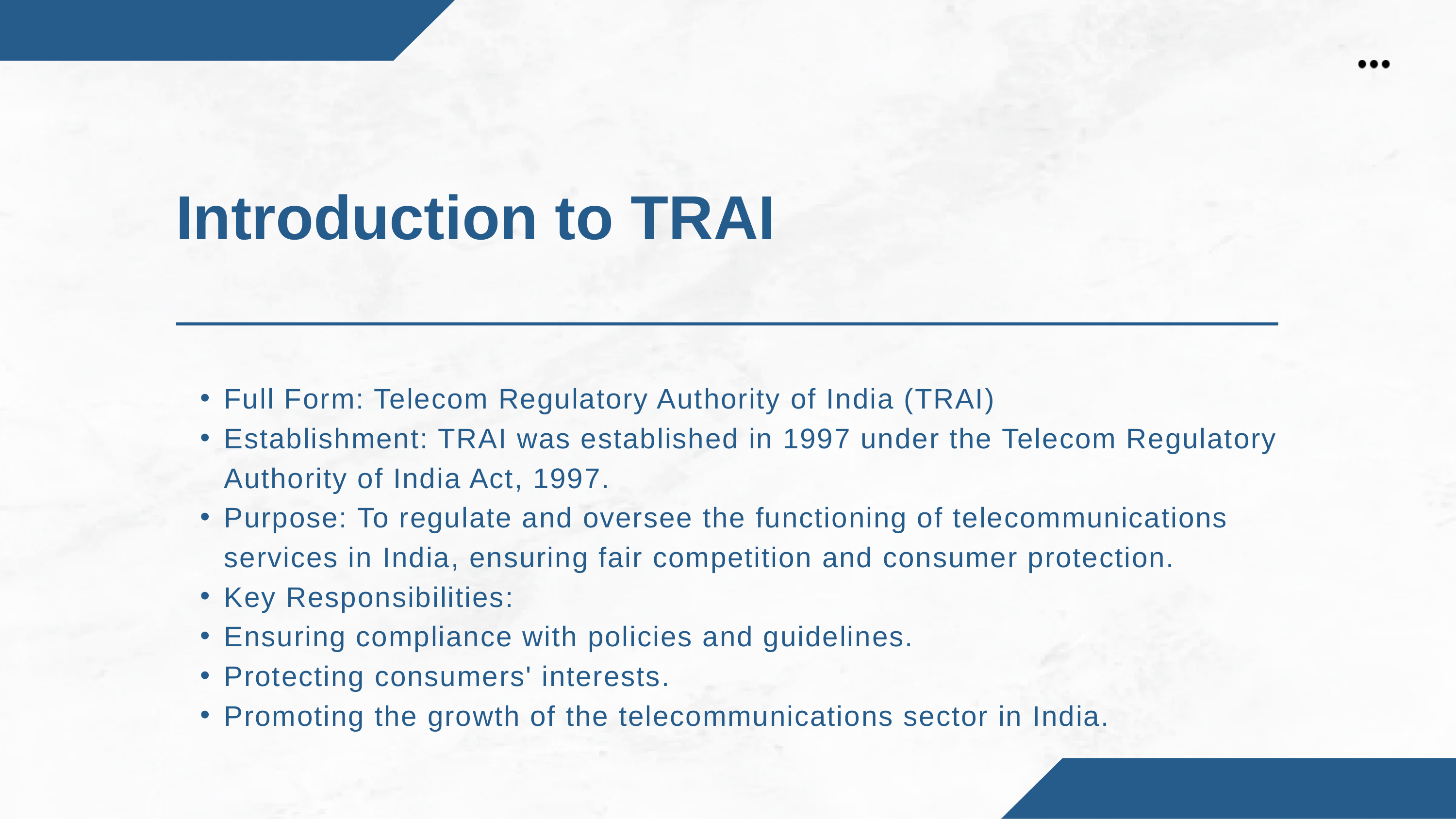

Introduction to TRAI

Full Form: Telecom Regulatory Authority of India (TRAI)
Establishment: TRAI was established in 1997 under the Telecom Regulatory Authority of India Act, 1997.
Purpose: To regulate and oversee the functioning of telecommunications services in India, ensuring fair competition and consumer protection.
Key Responsibilities:
Ensuring compliance with policies and guidelines.
Protecting consumers' interests.
Promoting the growth of the telecommunications sector in India.